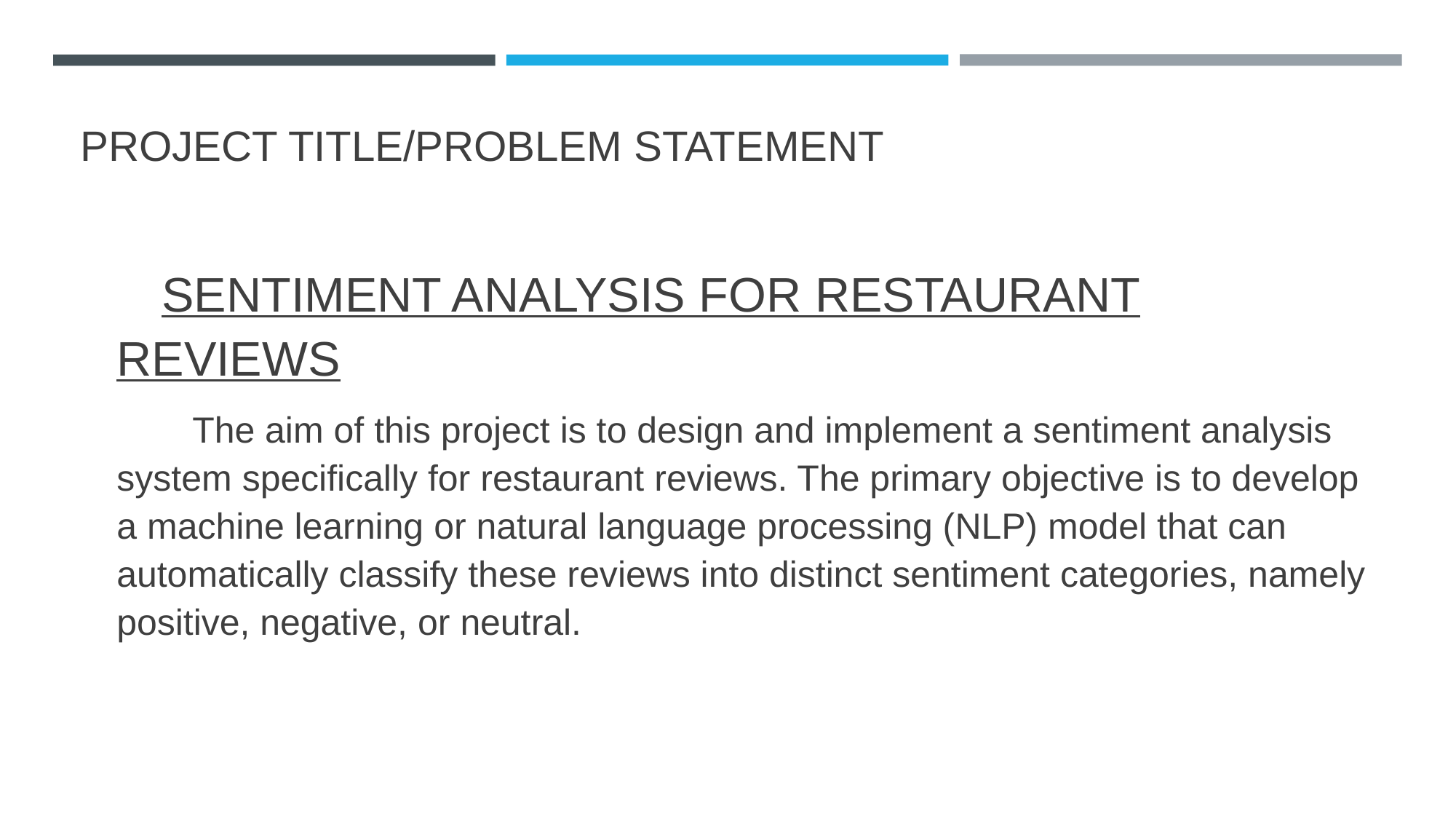

# PROJECT TITLE/PROBLEM STATEMENT
        SENTIMENT ANALYSIS FOR RESTAURANT REVIEWS
           The aim of this project is to design and implement a sentiment analysis system specifically for restaurant reviews. The primary objective is to develop a machine learning or natural language processing (NLP) model that can automatically classify these reviews into distinct sentiment categories, namely positive, negative, or neutral.